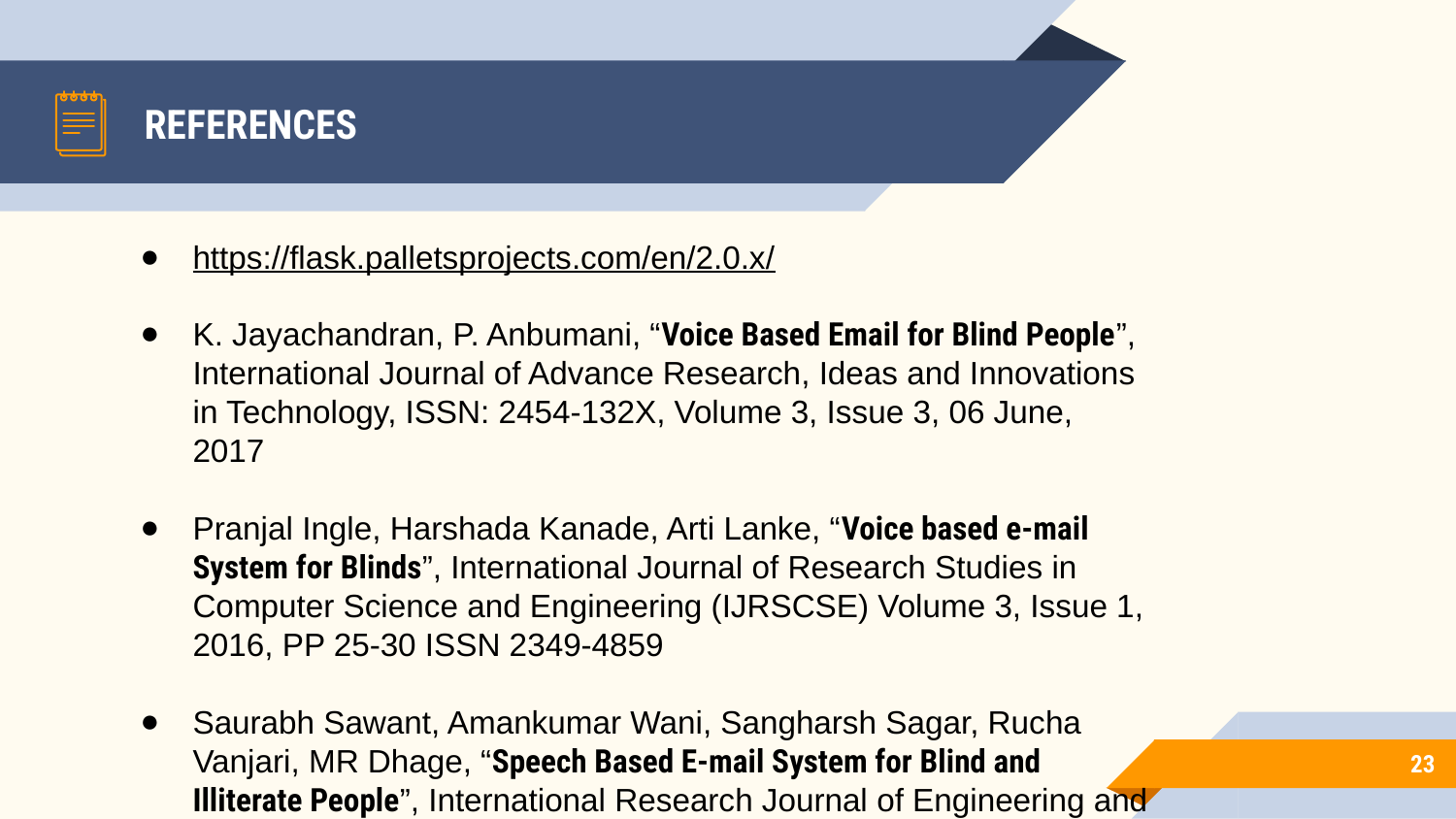

# REFERENCES

https://flask.palletsprojects.com/en/2.0.x/

K. Jayachandran, P. Anbumani, “Voice Based Email for Blind People”, International Journal of Advance Research, Ideas and Innovations in Technology, ISSN: 2454-132X, Volume 3, Issue 3, 06 June, 2017

Pranjal Ingle, Harshada Kanade, Arti Lanke, “Voice based e-mail System for Blinds”, International Journal of Research Studies in Computer Science and Engineering (IJRSCSE) Volume 3, Issue 1, 2016, PP 25-30 ISSN 2349-4859

Saurabh Sawant, Amankumar Wani, Sangharsh Sagar, Rucha Vanjari, MR Dhage, “Speech Based E-mail System for Blind and Illiterate People”, International Research Journal of Engineering and Technology (IRJET), e- ISSN: 2395-0056, Volume: 05 Issue: 04, Apr-2018
23